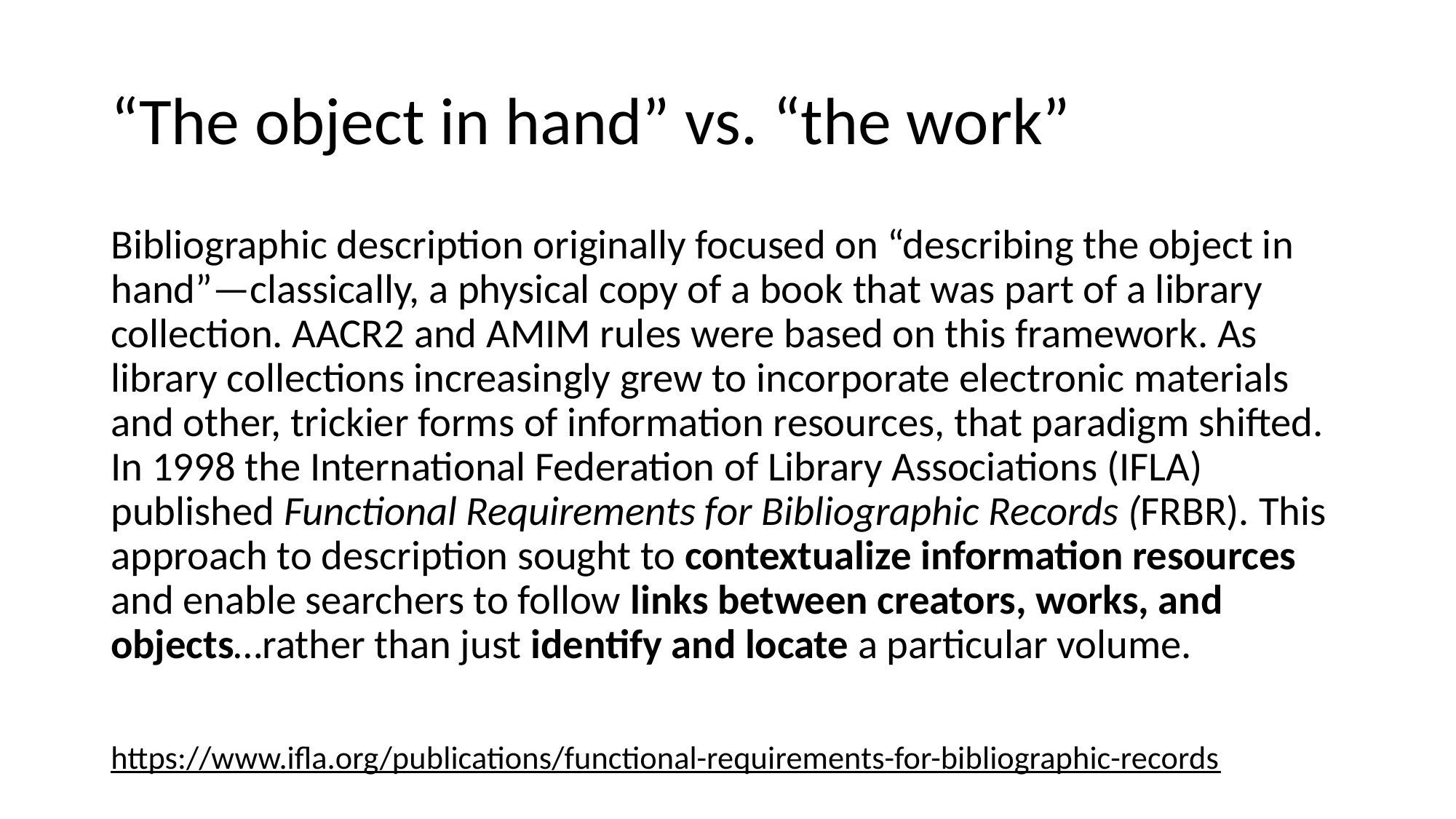

# “The object in hand” vs. “the work”
Bibliographic description originally focused on “describing the object in hand”—classically, a physical copy of a book that was part of a library collection. AACR2 and AMIM rules were based on this framework. As library collections increasingly grew to incorporate electronic materials and other, trickier forms of information resources, that paradigm shifted. In 1998 the International Federation of Library Associations (IFLA) published Functional Requirements for Bibliographic Records (FRBR). This approach to description sought to contextualize information resources and enable searchers to follow links between creators, works, and objects…rather than just identify and locate a particular volume.

https://www.ifla.org/publications/functional-requirements-for-bibliographic-records